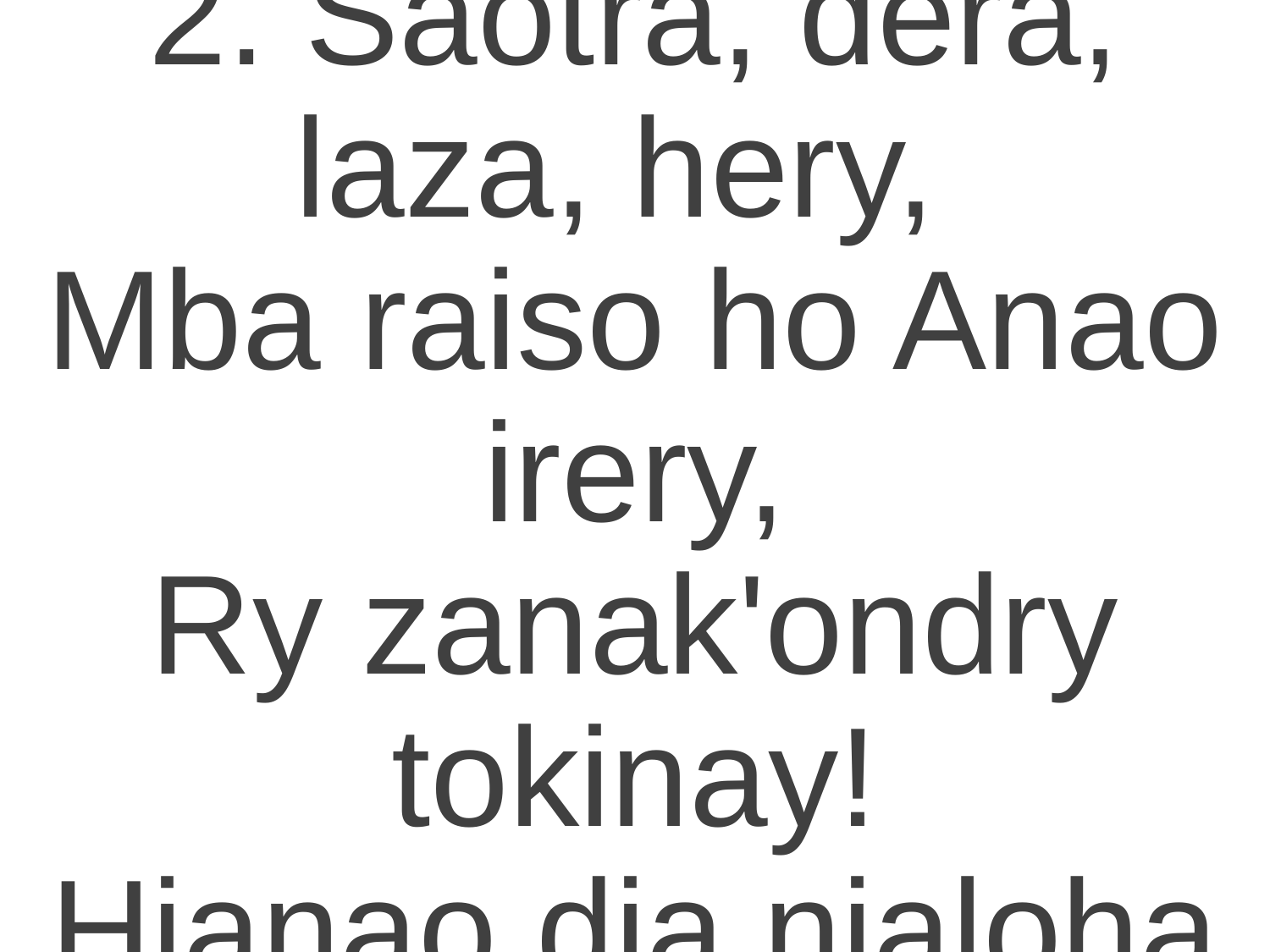

2. Saotra, dera, laza, hery,
Mba raiso ho Anao irery,
Ry zanak'ondry tokinay!
Hianao dia nialoha